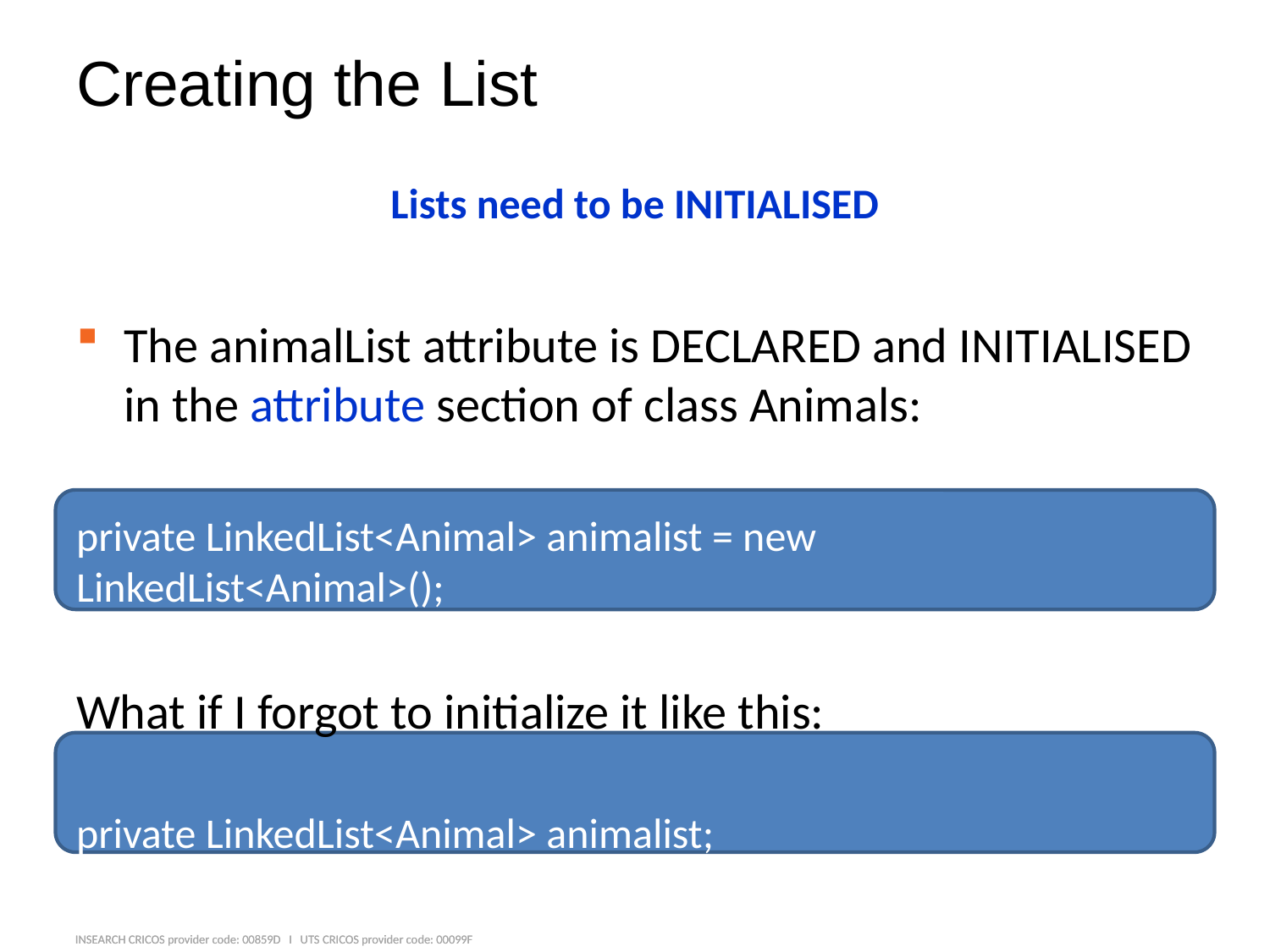

# Creating the List
Lists need to be INITIALISED
The animalList attribute is DECLARED and INITIALISED in the attribute section of class Animals:

private LinkedList<Animal> animalist = new LinkedList<Animal>();

What if I forgot to initialize it like this:

private LinkedList<Animal> animalist;